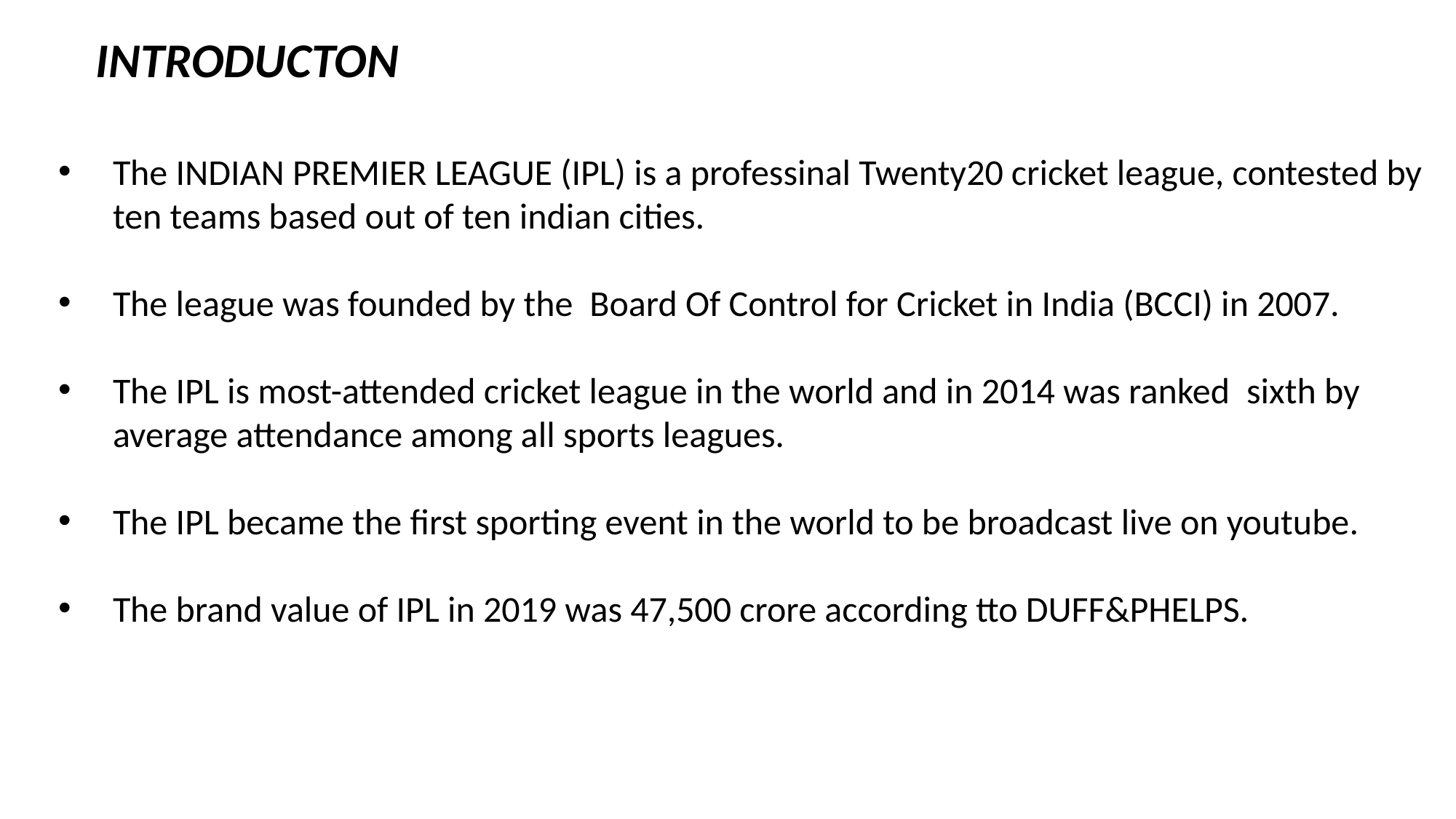

INTRODUCTON
The INDIAN PREMIER LEAGUE (IPL) is a professinal Twenty20 cricket league, contested by ten teams based out of ten indian cities.

The league was founded by the  Board Of Control for Cricket in India (BCCI) in 2007.

The IPL is most-attended cricket league in the world and in 2014 was ranked  sixth by average attendance among all sports leagues.

The IPL became the first sporting event in the world to be broadcast live on youtube.

The brand value of IPL in 2019 was 47,500 crore according tto DUFF&PHELPS.